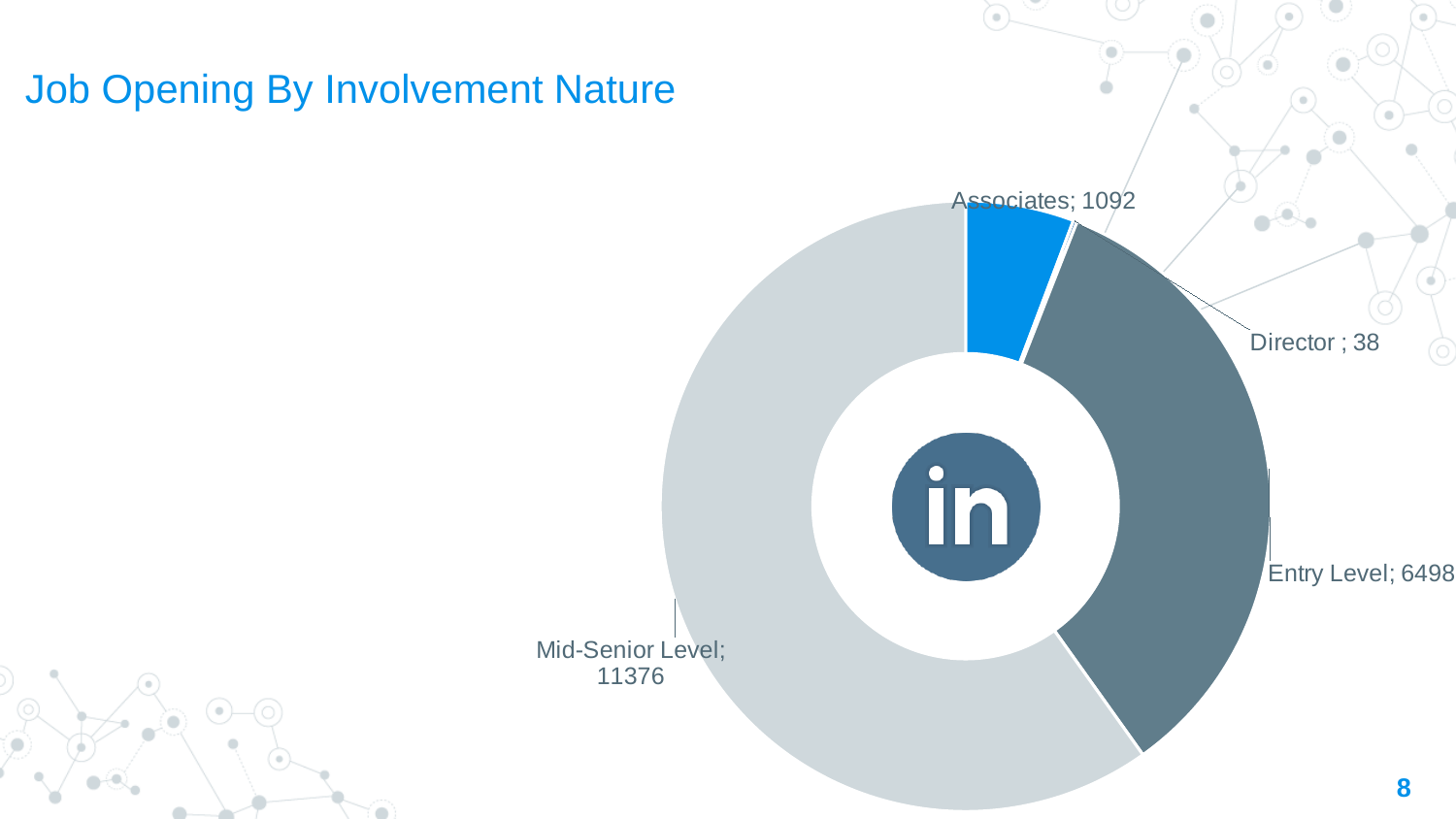

Job Opening By Involvement Nature

### Chart

| Category | Sales |
|---|---|
| Associates | 1092.0 |
| Director  | 38.0 |
| Entry Level | 6498.0 |
| Mid-Senior Level | 11376.0 |
8